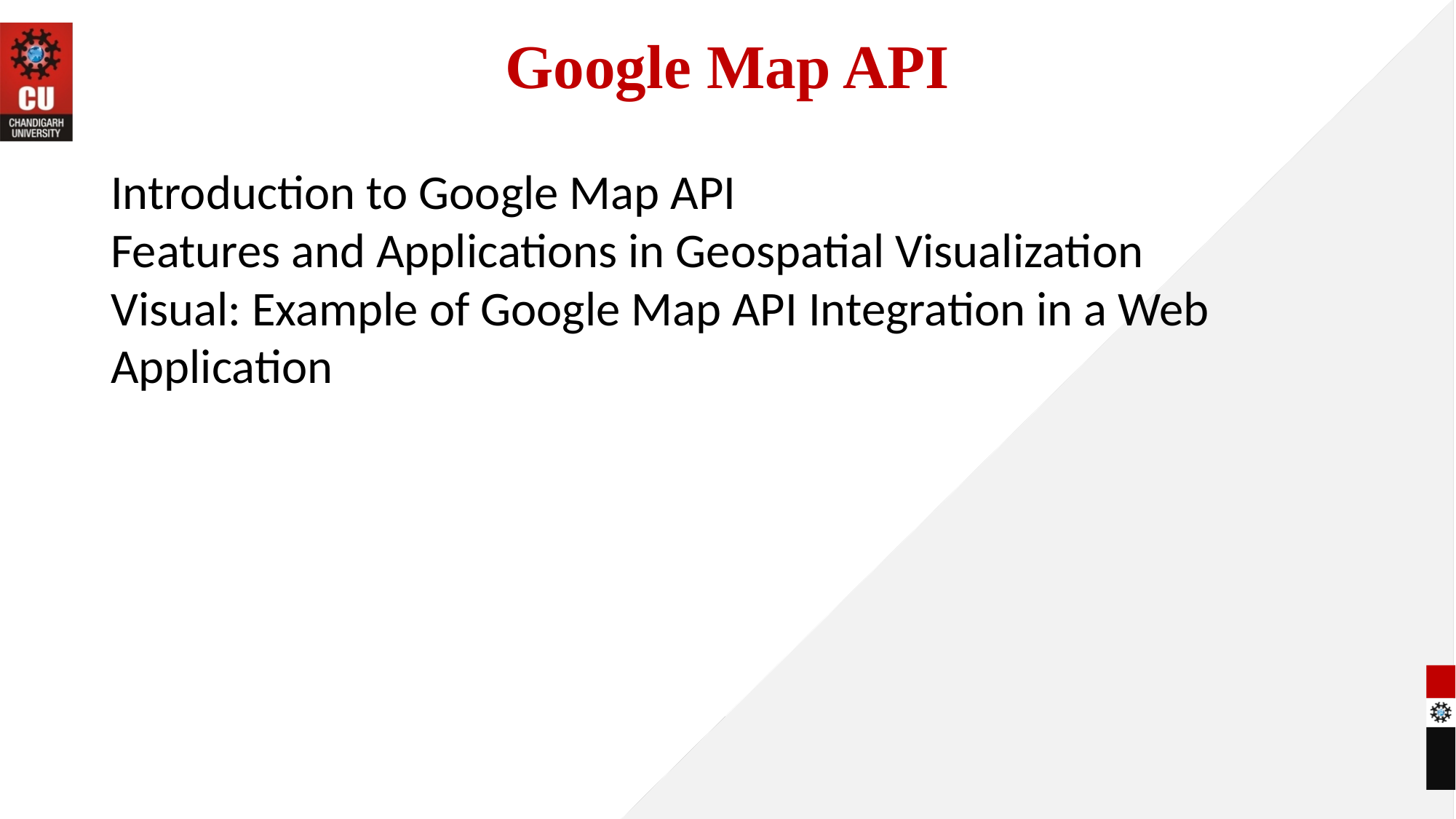

# Google Map API
Introduction to Google Map API
Features and Applications in Geospatial Visualization
Visual: Example of Google Map API Integration in a Web Application